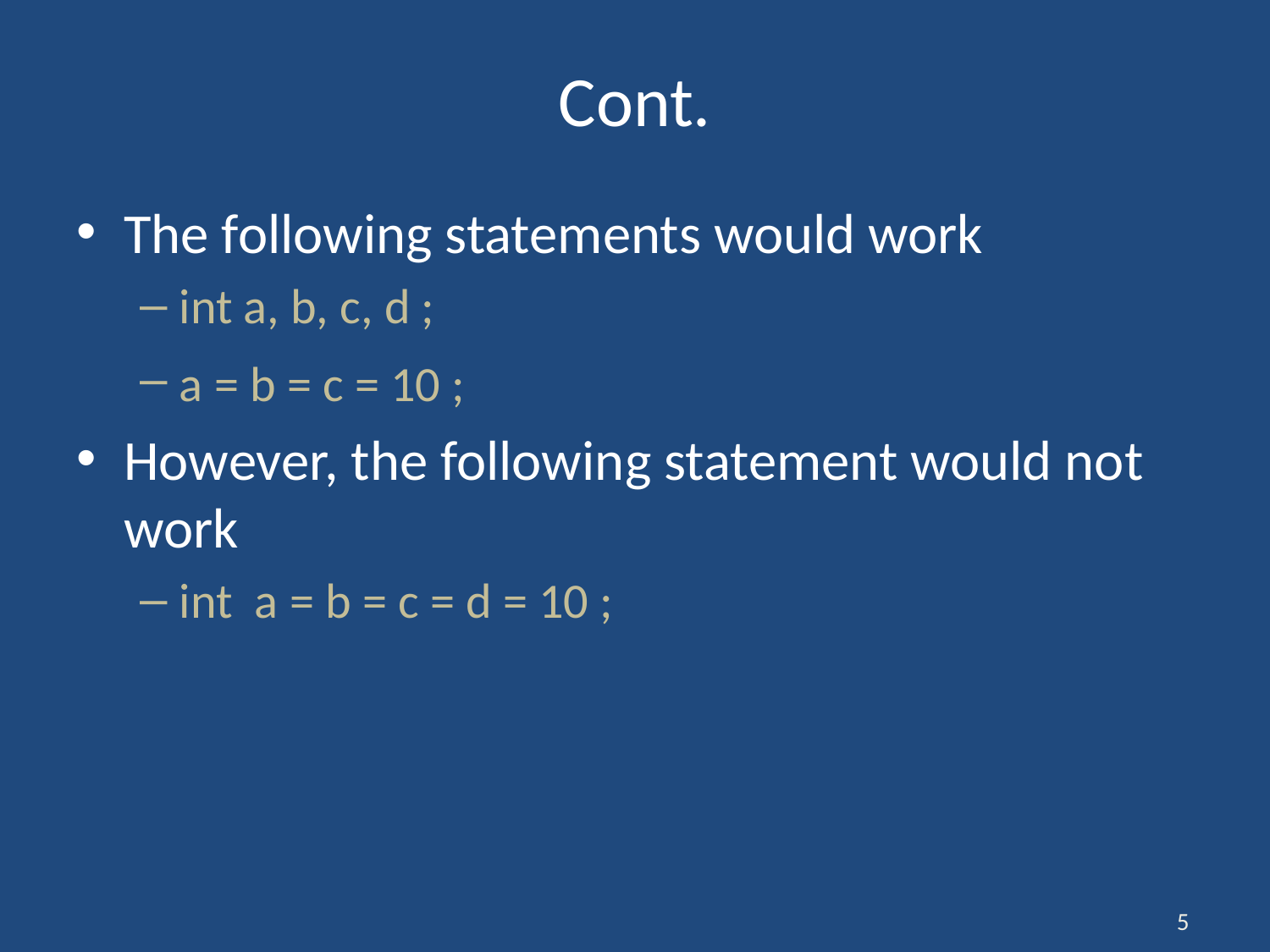

# Cont.
The following statements would work
int a, b, c, d ;
a = b = c = 10 ;
However, the following statement would not work
int  a = b = c = d = 10 ;